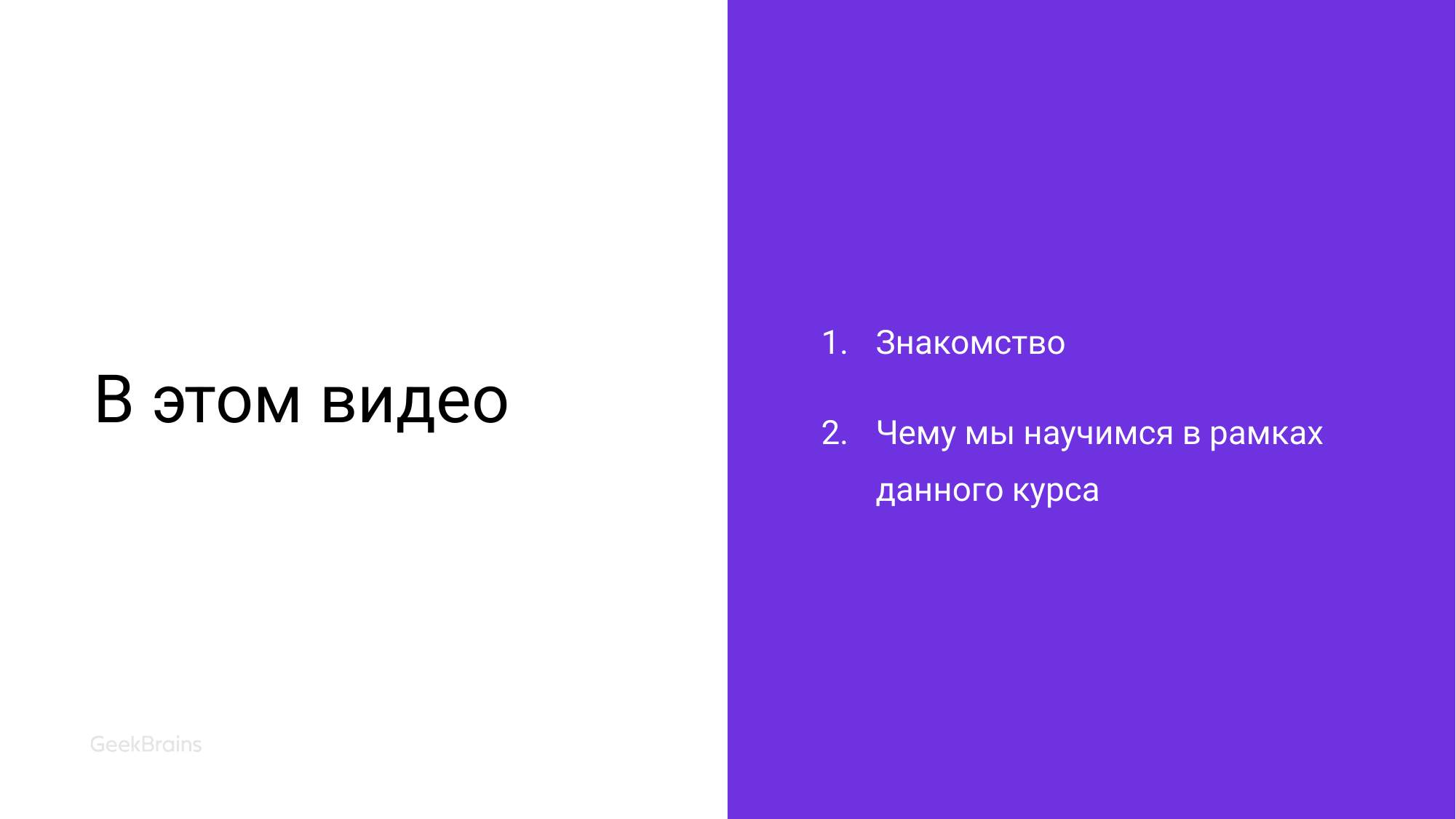

# В этом видео
Знакомство
Чему мы научимся в рамках данного курса